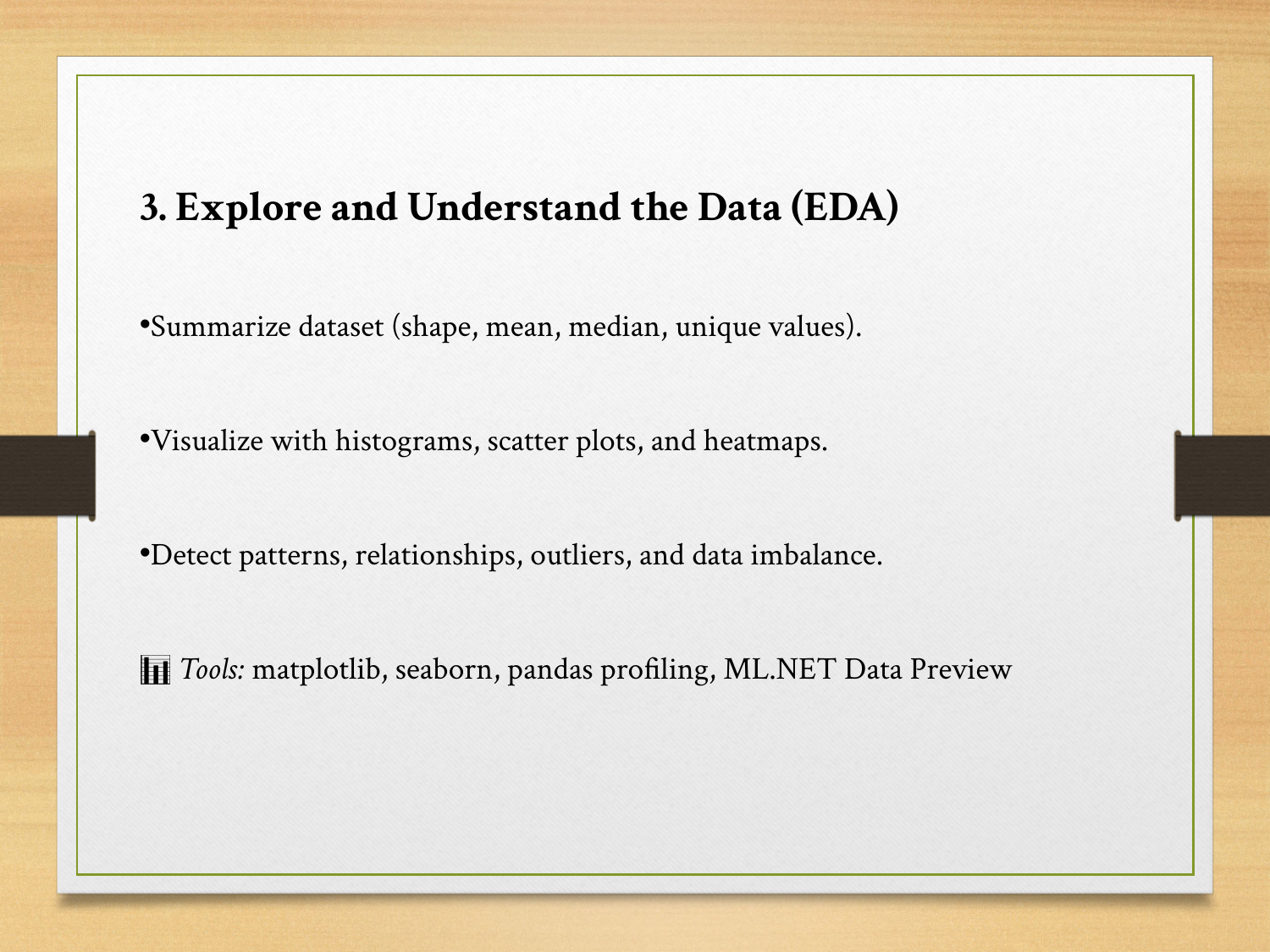

3. Explore and Understand the Data (EDA)
Summarize dataset (shape, mean, median, unique values).
Visualize with histograms, scatter plots, and heatmaps.
Detect patterns, relationships, outliers, and data imbalance.
📊 Tools: matplotlib, seaborn, pandas profiling, ML.NET Data Preview